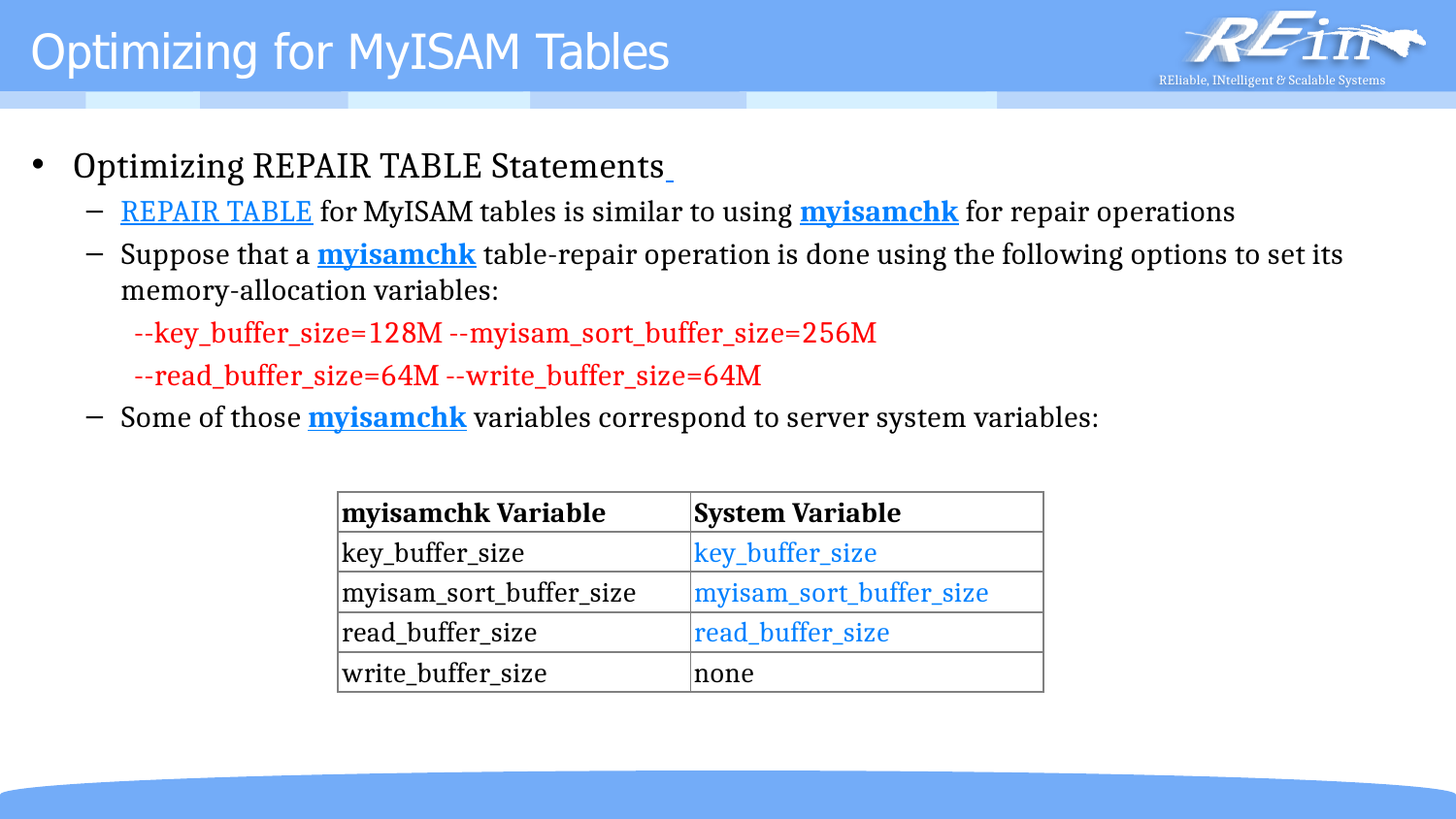

# Optimizing for MyISAM Tables
Optimizing REPAIR TABLE Statements
REPAIR TABLE for MyISAM tables is similar to using myisamchk for repair operations
Suppose that a myisamchk table-repair operation is done using the following options to set its memory-allocation variables:
       --key_buffer_size=128M --myisam_sort_buffer_size=256M
       --read_buffer_size=64M --write_buffer_size=64M
Some of those myisamchk variables correspond to server system variables:

| myisamchk Variable | System Variable |
| --- | --- |
| key\_buffer\_size | key\_buffer\_size |
| myisam\_sort\_buffer\_size | myisam\_sort\_buffer\_size |
| read\_buffer\_size | read\_buffer\_size |
| write\_buffer\_size | none |
24